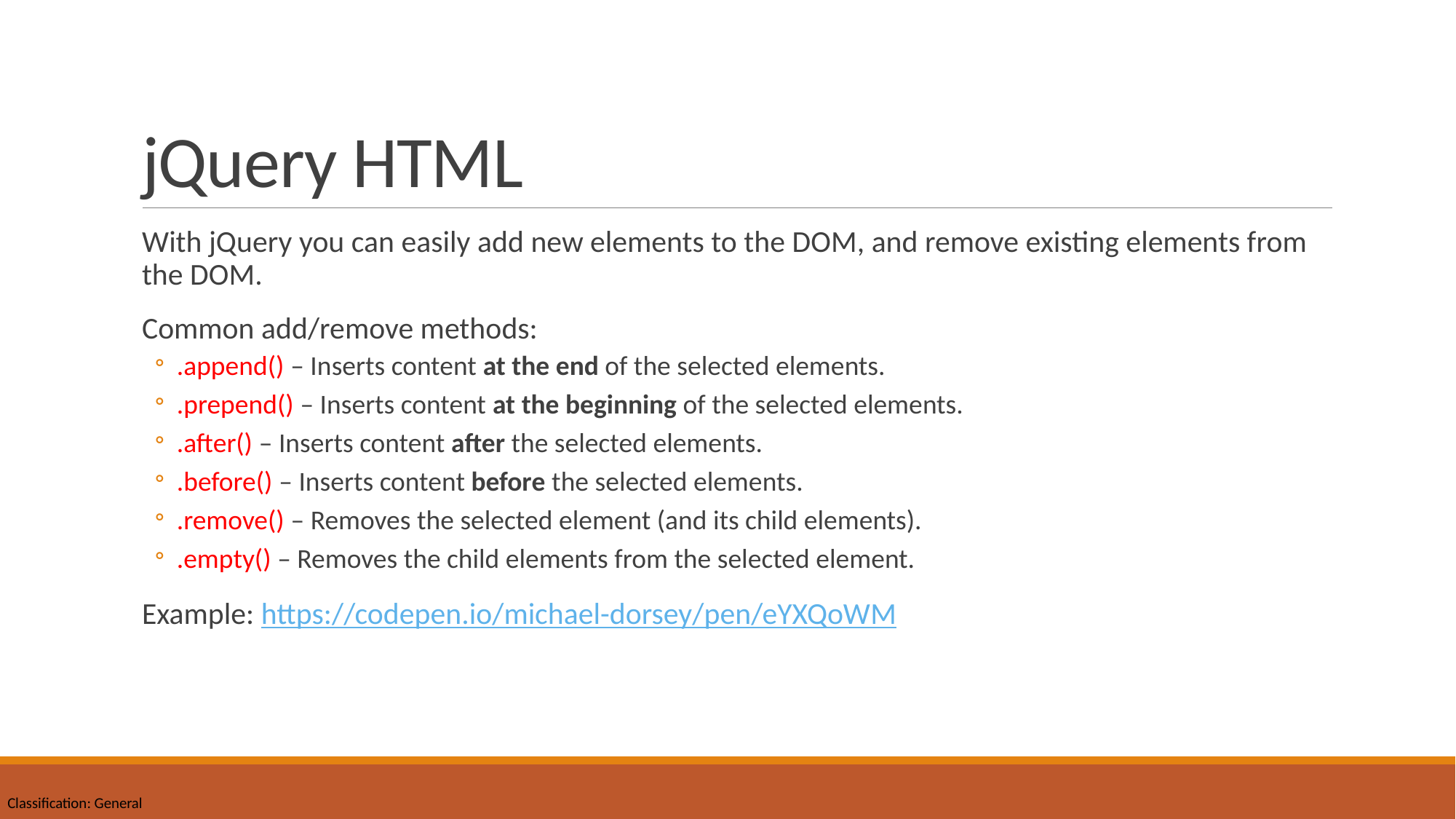

# jQuery HTML
With jQuery you can easily add new elements to the DOM, and remove existing elements from the DOM.
Common add/remove methods:
.append() – Inserts content at the end of the selected elements.
.prepend() – Inserts content at the beginning of the selected elements.
.after() – Inserts content after the selected elements.
.before() – Inserts content before the selected elements.
.remove() – Removes the selected element (and its child elements).
.empty() – Removes the child elements from the selected element.
Example: https://codepen.io/michael-dorsey/pen/eYXQoWM